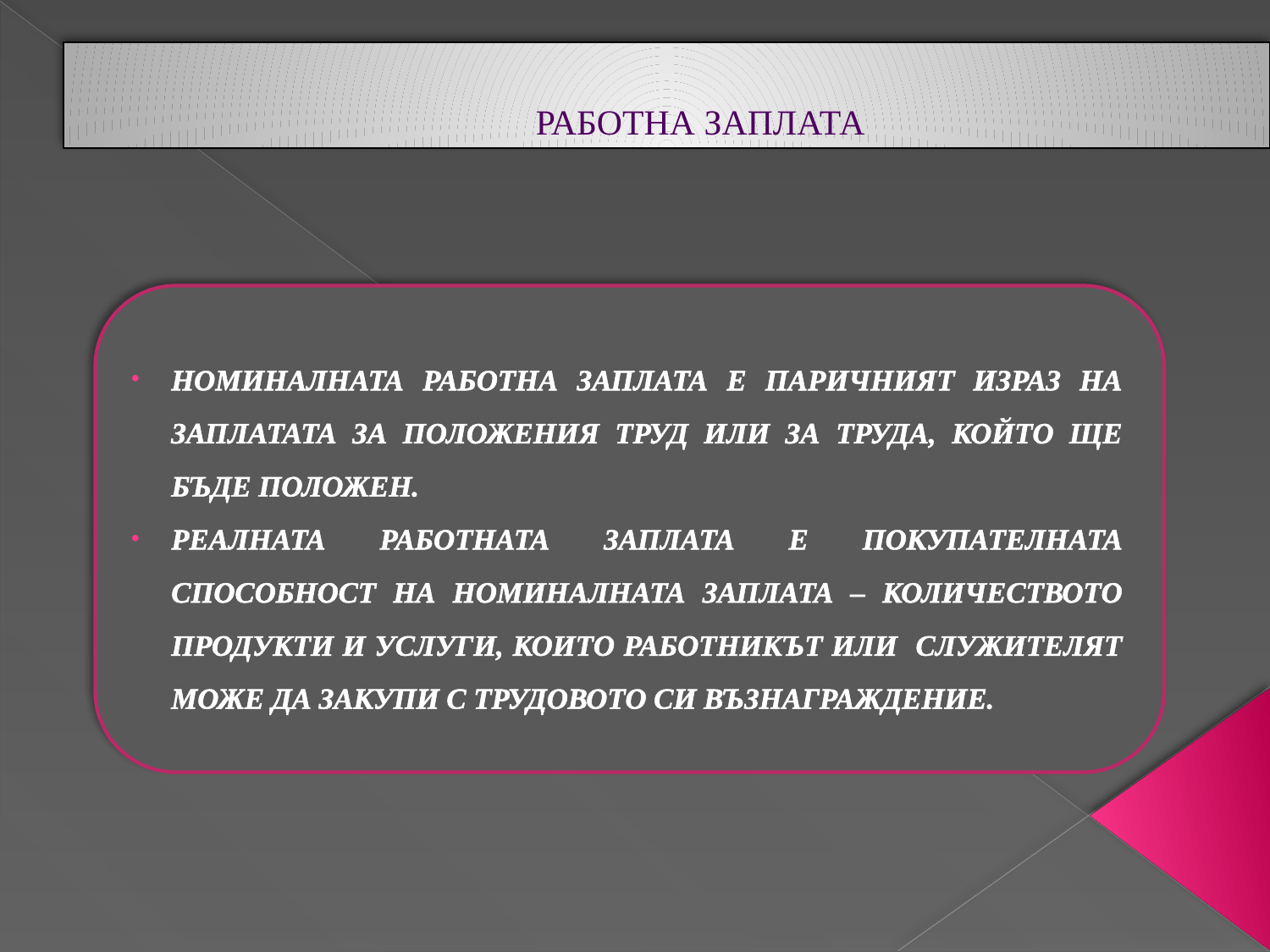

# РАБОТНА ЗАПЛАТА
НОМИНАЛНАТА РАБОТНА ЗАПЛАТА Е ПАРИЧНИЯТ ИЗРАЗ НА ЗАПЛАТАТА ЗА ПОЛОЖЕНИЯ ТРУД ИЛИ ЗА ТРУДА, КОЙТО ЩЕ БЪДЕ ПОЛОЖЕН.
РЕАЛНАТА РАБОТНАТА ЗАПЛАТА Е ПОКУПАТЕЛНАТА СПОСОБНОСТ НА НОМИНАЛНАТА ЗАПЛАТА – количеството продукти и услуги, които работникът или  служителят може да закупи с трудовото си възнаграждение.